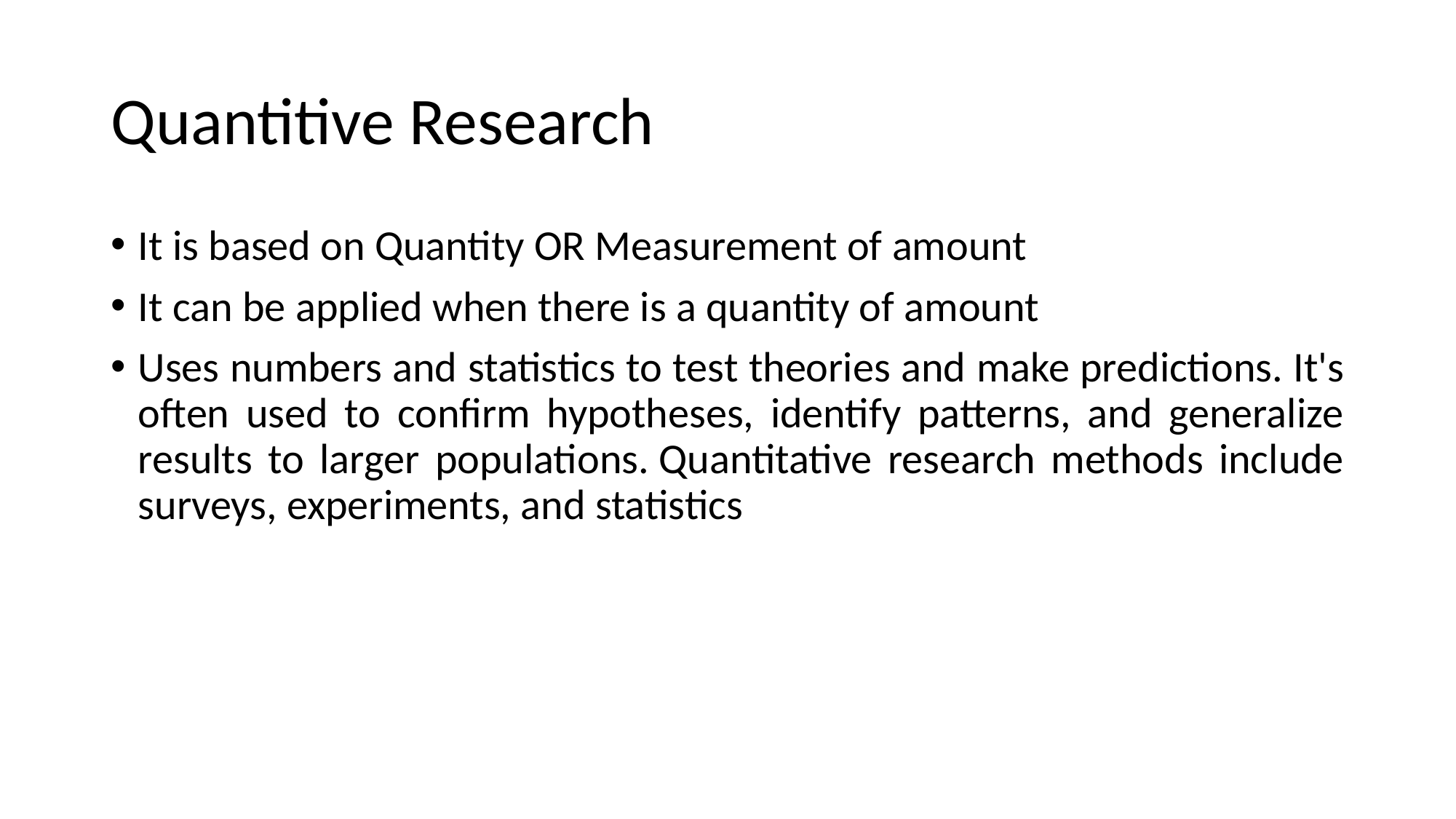

# Quantitive Research
It is based on Quantity OR Measurement of amount
It can be applied when there is a quantity of amount
Uses numbers and statistics to test theories and make predictions. It's often used to confirm hypotheses, identify patterns, and generalize results to larger populations. Quantitative research methods include surveys, experiments, and statistics